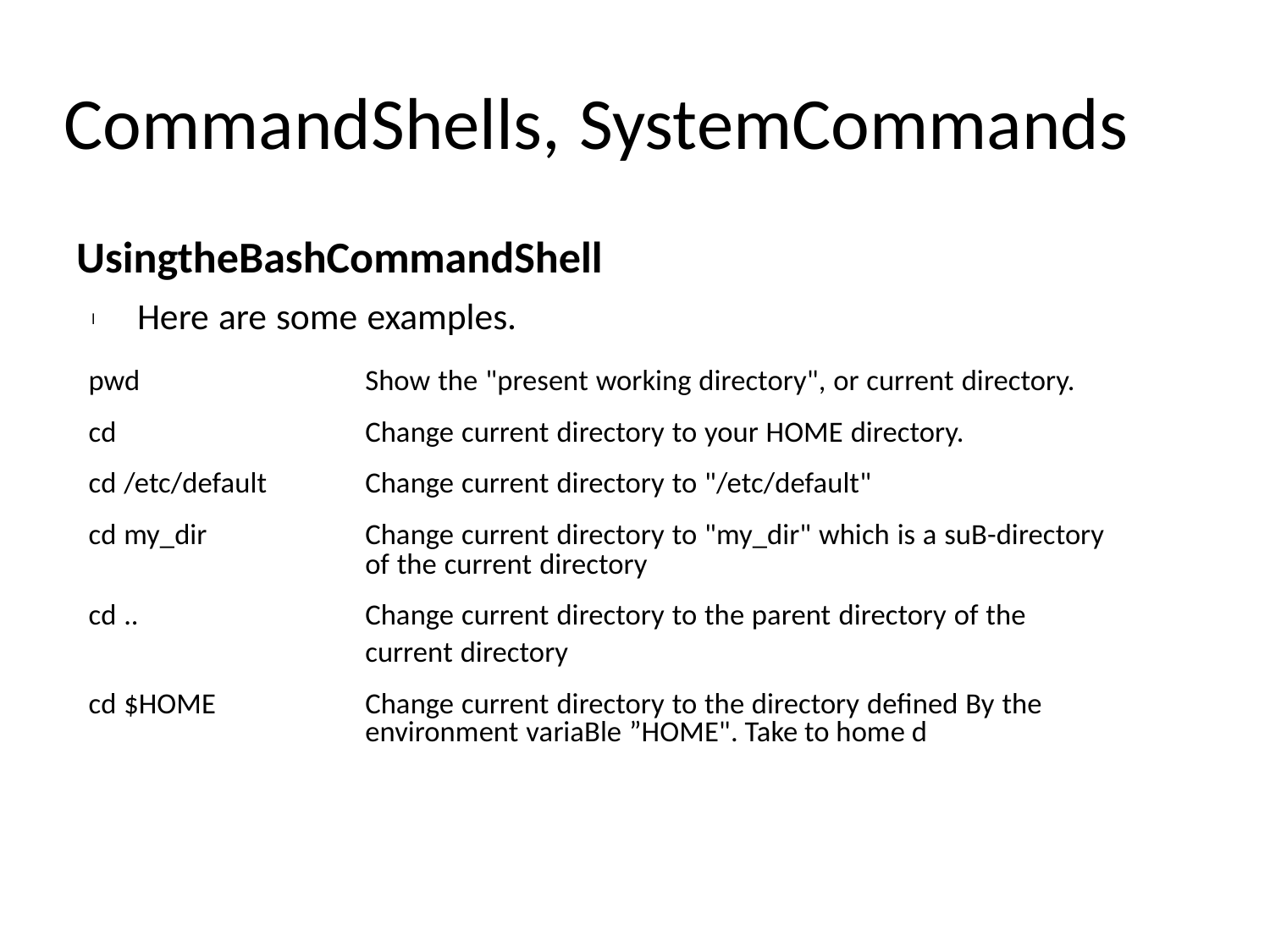

CommandShells, SystemCommands

	UsingtheBashCommandShell
Here are some examples.
l
pwd
cd
cd /etc/default
cd my_dir

cd ..

cd $HOME
Show the "present working directory", or current directory.
Change current directory to your HOME directory.
Change current directory to "/etc/default"
Change current directory to "my_dir" which is a suB-directory
of the current directory
Change current directory to the parent directory of the
current directory
Change current directory to the directory defined By the
environment variaBle ”HOME". Take to home d